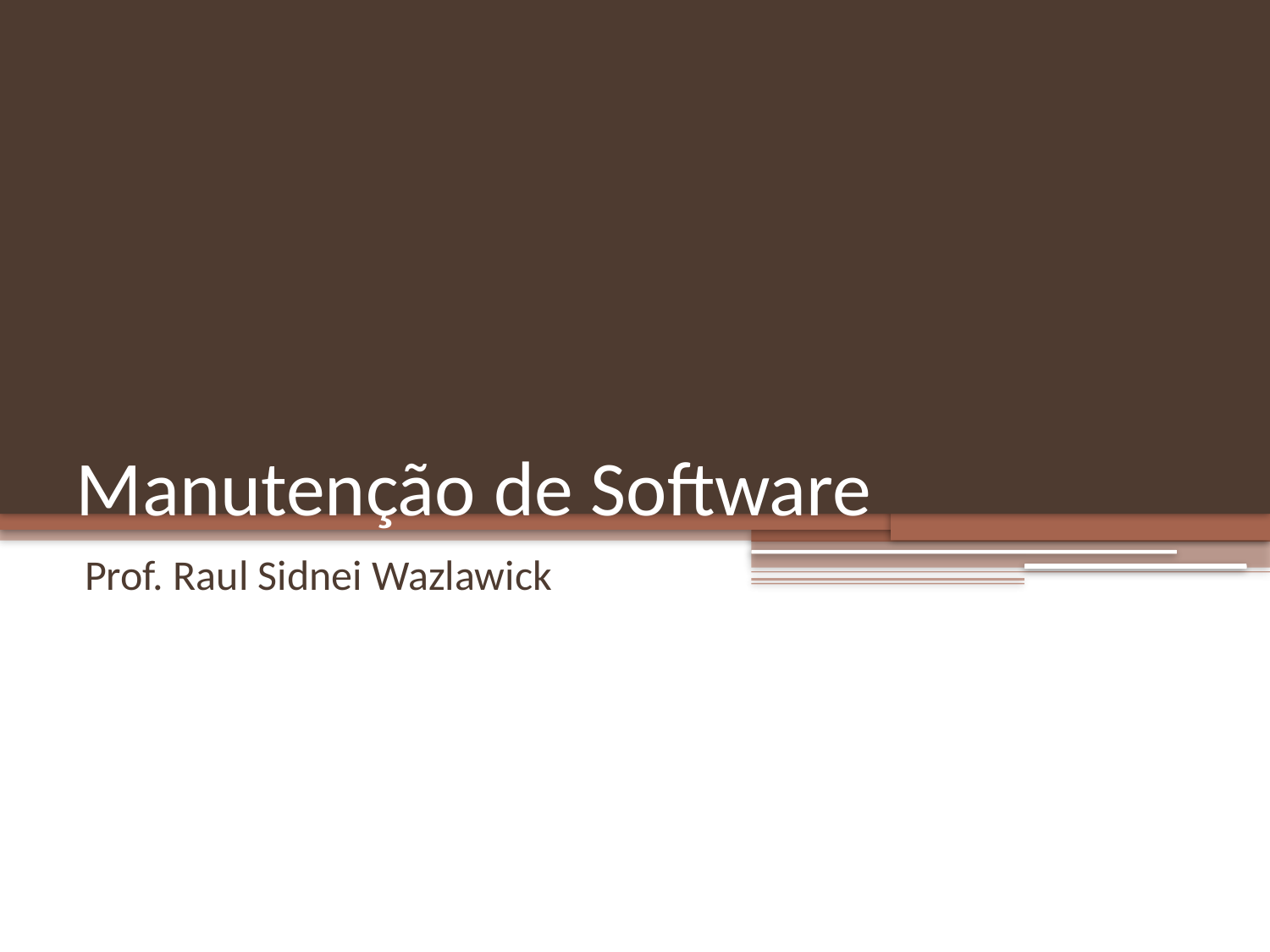

# Manutenção de Software
Prof. Raul Sidnei Wazlawick